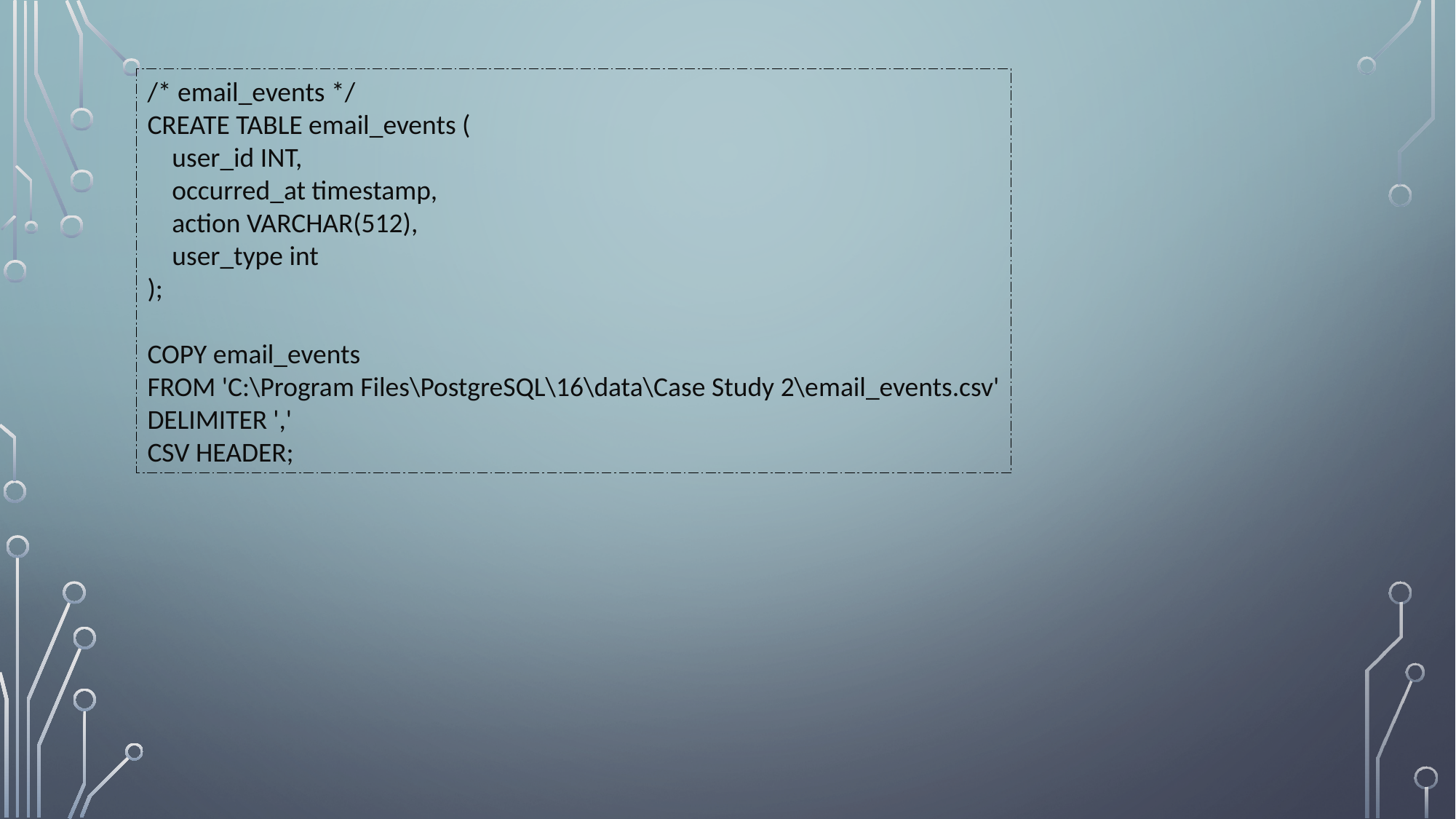

/* email_events */
CREATE TABLE email_events (
    user_id INT,
    occurred_at timestamp,
    action VARCHAR(512),
    user_type int
);

COPY email_events
FROM 'C:\Program Files\PostgreSQL\16\data\Case Study 2\email_events.csv'
DELIMITER ','
CSV HEADER;